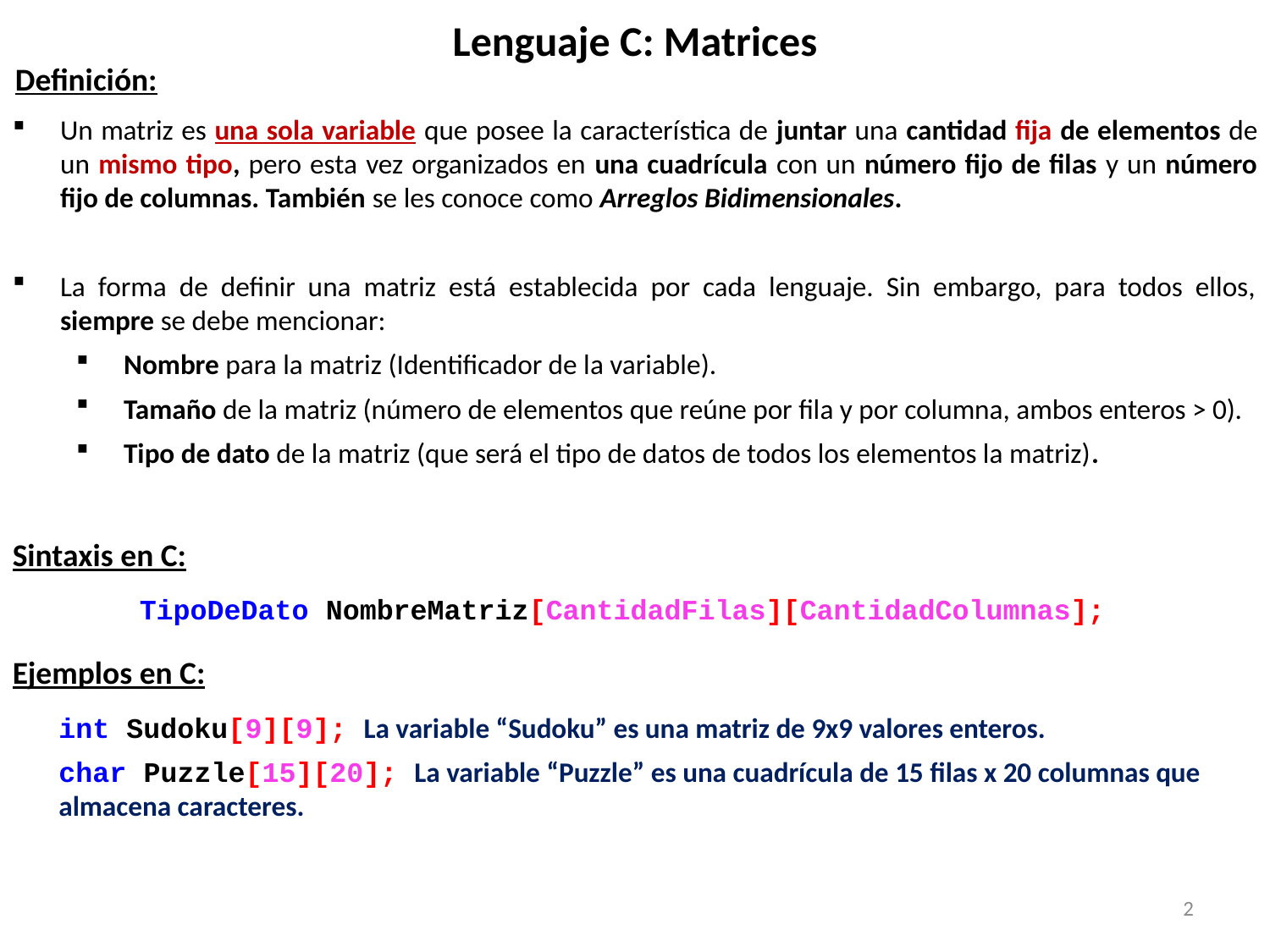

# Lenguaje C: Matrices
Definición:
Un matriz es una sola variable que posee la característica de juntar una cantidad fija de elementos de un mismo tipo, pero esta vez organizados en una cuadrícula con un número fijo de filas y un número fijo de columnas. También se les conoce como Arreglos Bidimensionales.

La forma de definir una matriz está establecida por cada lenguaje. Sin embargo, para todos ellos, siempre se debe mencionar:
Nombre para la matriz (Identificador de la variable).
Tamaño de la matriz (número de elementos que reúne por fila y por columna, ambos enteros > 0).
Tipo de dato de la matriz (que será el tipo de datos de todos los elementos la matriz).
Sintaxis en C:
	TipoDeDato NombreMatriz[CantidadFilas][CantidadColumnas];
Ejemplos en C:
int Sudoku[9][9]; La variable “Sudoku” es una matriz de 9x9 valores enteros.
char Puzzle[15][20]; La variable “Puzzle” es una cuadrícula de 15 filas x 20 columnas que almacena caracteres.
2